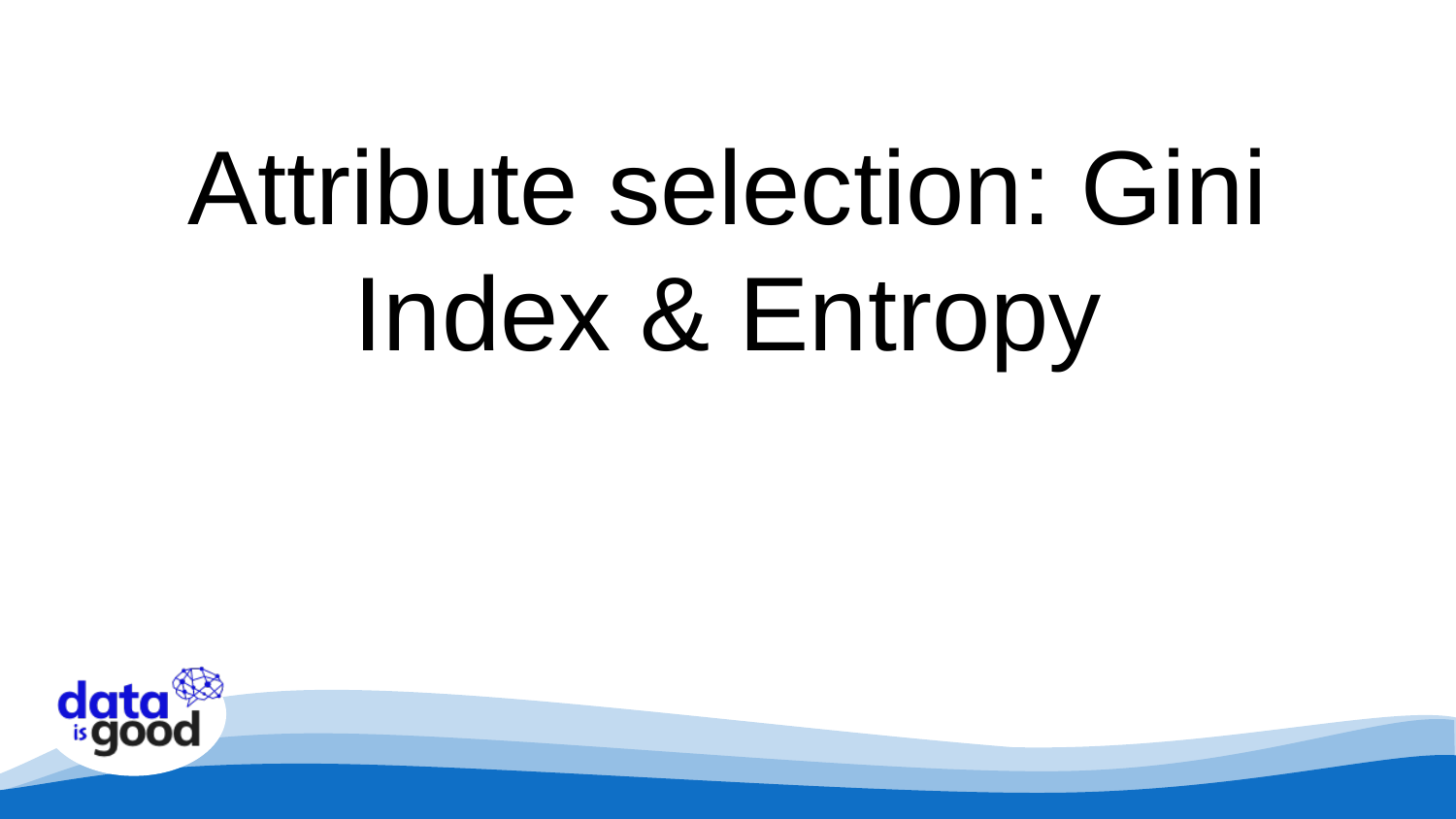

# Attribute selection: Gini Index & Entropy